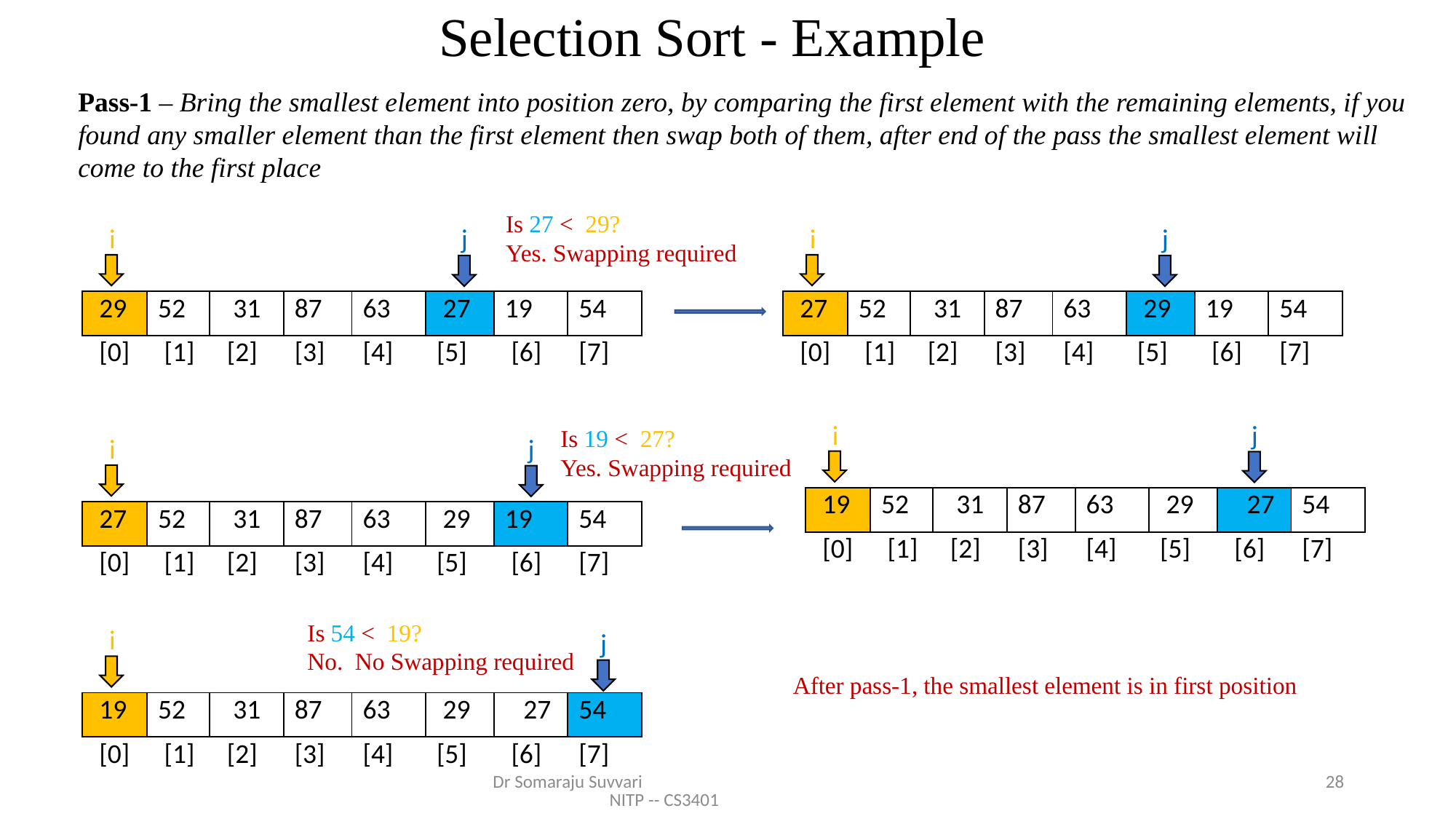

# Selection Sort - Example
Pass-1 – Bring the smallest element into position zero, by comparing the first element with the remaining elements, if you found any smaller element than the first element then swap both of them, after end of the pass the smallest element will come to the first place
Is 27 <  29?
Yes. Swapping required
i

i

j

j

| 29 | 52 | 31 | 87 | 63 | 27 | 19 | 54 |
| --- | --- | --- | --- | --- | --- | --- | --- |
| [0] | [1] | [2] | [3] | [4] | [5] | [6] | [7] |
| 27 | 52 | 31 | 87 | 63 | 29 | 19 | 54 |
| --- | --- | --- | --- | --- | --- | --- | --- |
| [0] | [1] | [2] | [3] | [4] | [5] | [6] | [7] |

i

j

Is 19 <  27?
Yes. Swapping required
i

j

| 19 | 52 | 31 | 87 | 63 | 29 | 27 | 54 |
| --- | --- | --- | --- | --- | --- | --- | --- |
| [0] | [1] | [2] | [3] | [4] | [5] | [6] | [7] |
| 27 | 52 | 31 | 87 | 63 | 29 | 19 | 54 |
| --- | --- | --- | --- | --- | --- | --- | --- |
| [0] | [1] | [2] | [3] | [4] | [5] | [6] | [7] |

Is 54 <  19?
No.  No Swapping required
i

j

After pass-1, the smallest element is in first position
| 19 | 52 | 31 | 87 | 63 | 29 | 27 | 54 |
| --- | --- | --- | --- | --- | --- | --- | --- |
| [0] | [1] | [2] | [3] | [4] | [5] | [6] | [7] |
Dr Somaraju Suvvari                                                                                                        NITP -- CS3401
28